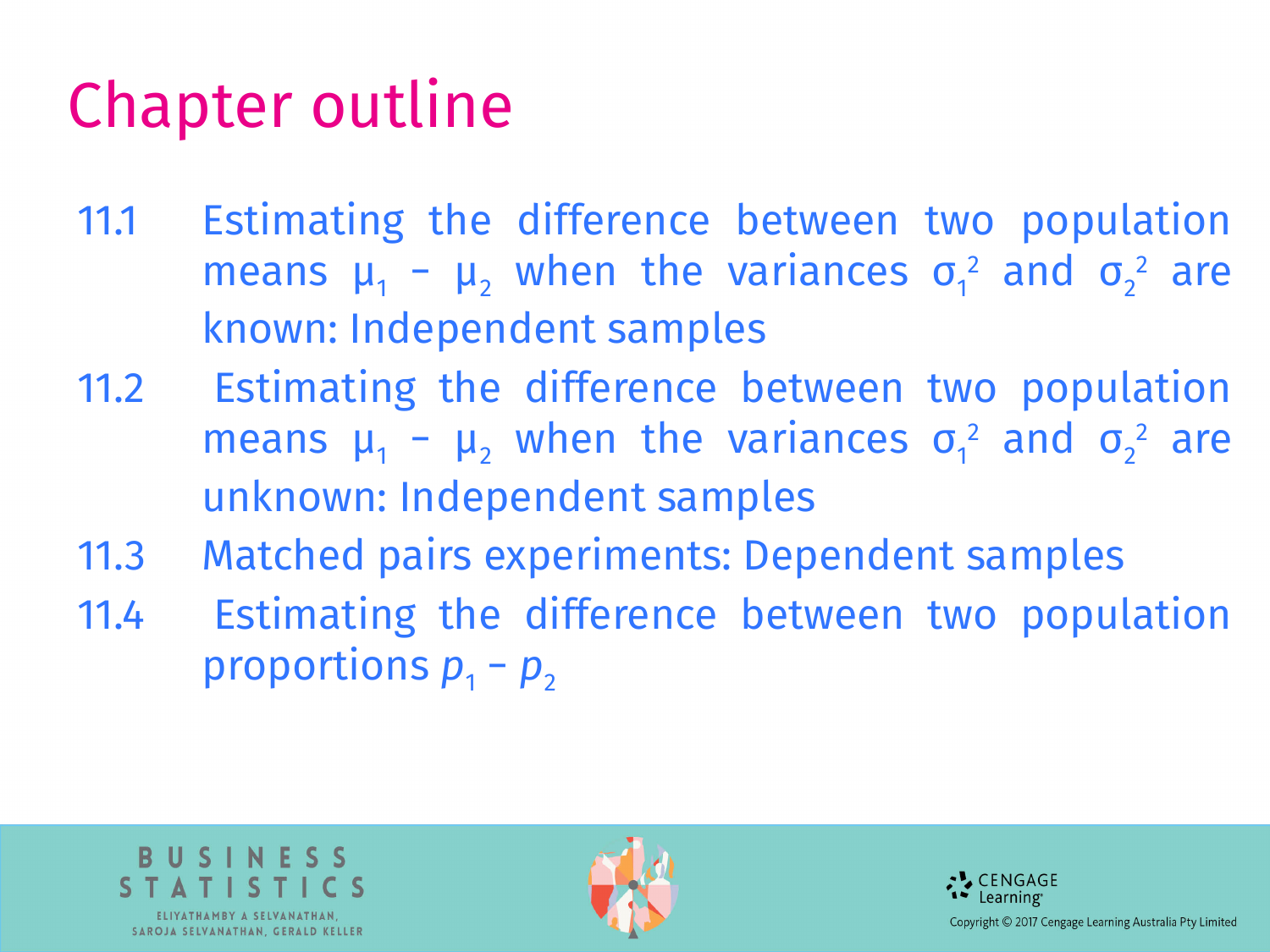

# Chapter outline
11.1	Estimating the difference between two population means μ1 − μ2 when the variances σ12 and σ22 are known: Independent samples
11.2 	Estimating the difference between two population means μ1 − μ2 when the variances σ12 and σ22 are unknown: Independent samples
11.3 	Matched pairs experiments: Dependent samples
11.4 	Estimating the difference between two population proportions p1 − p2